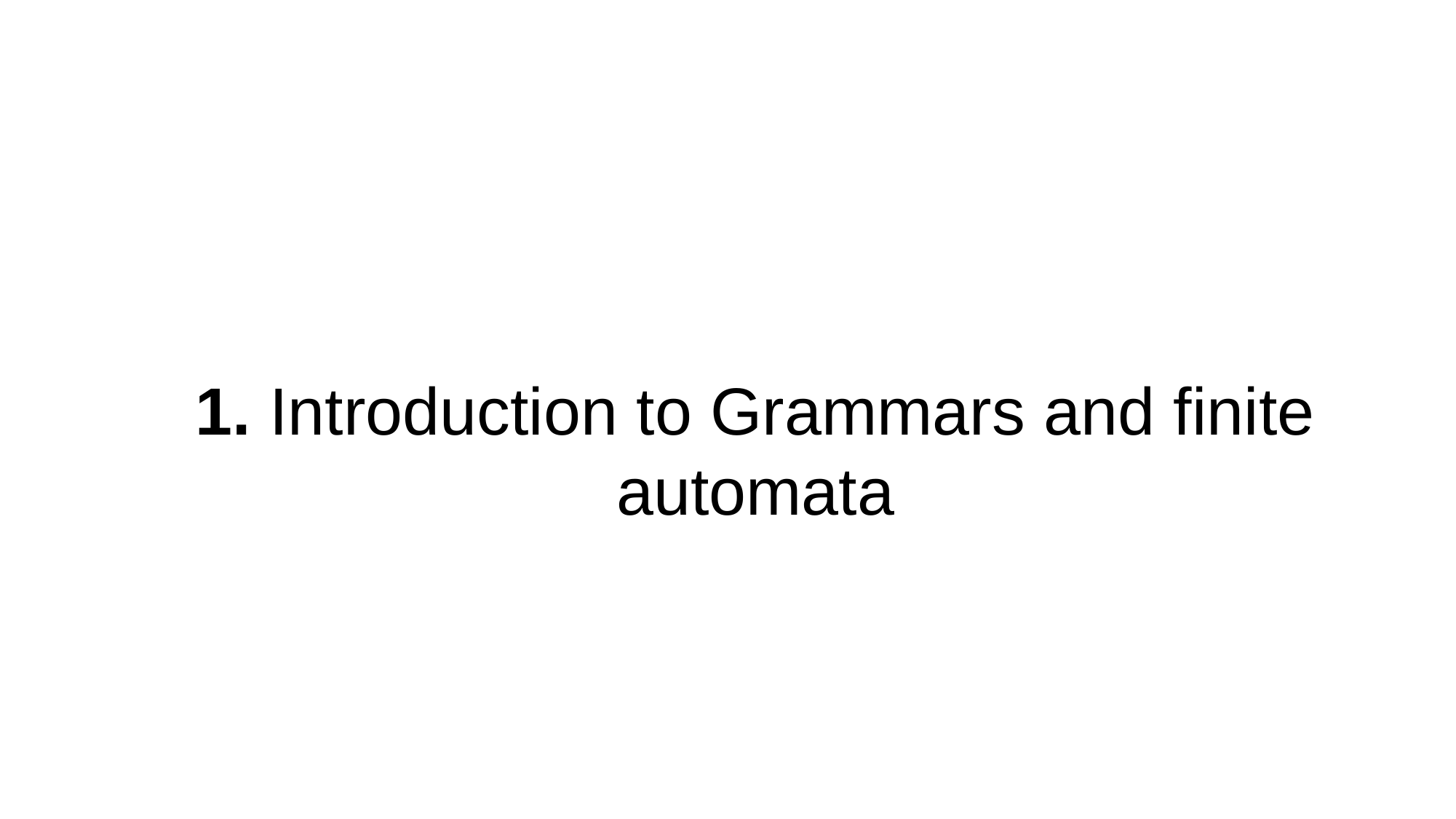

1. Introduction to Grammars and finite automata